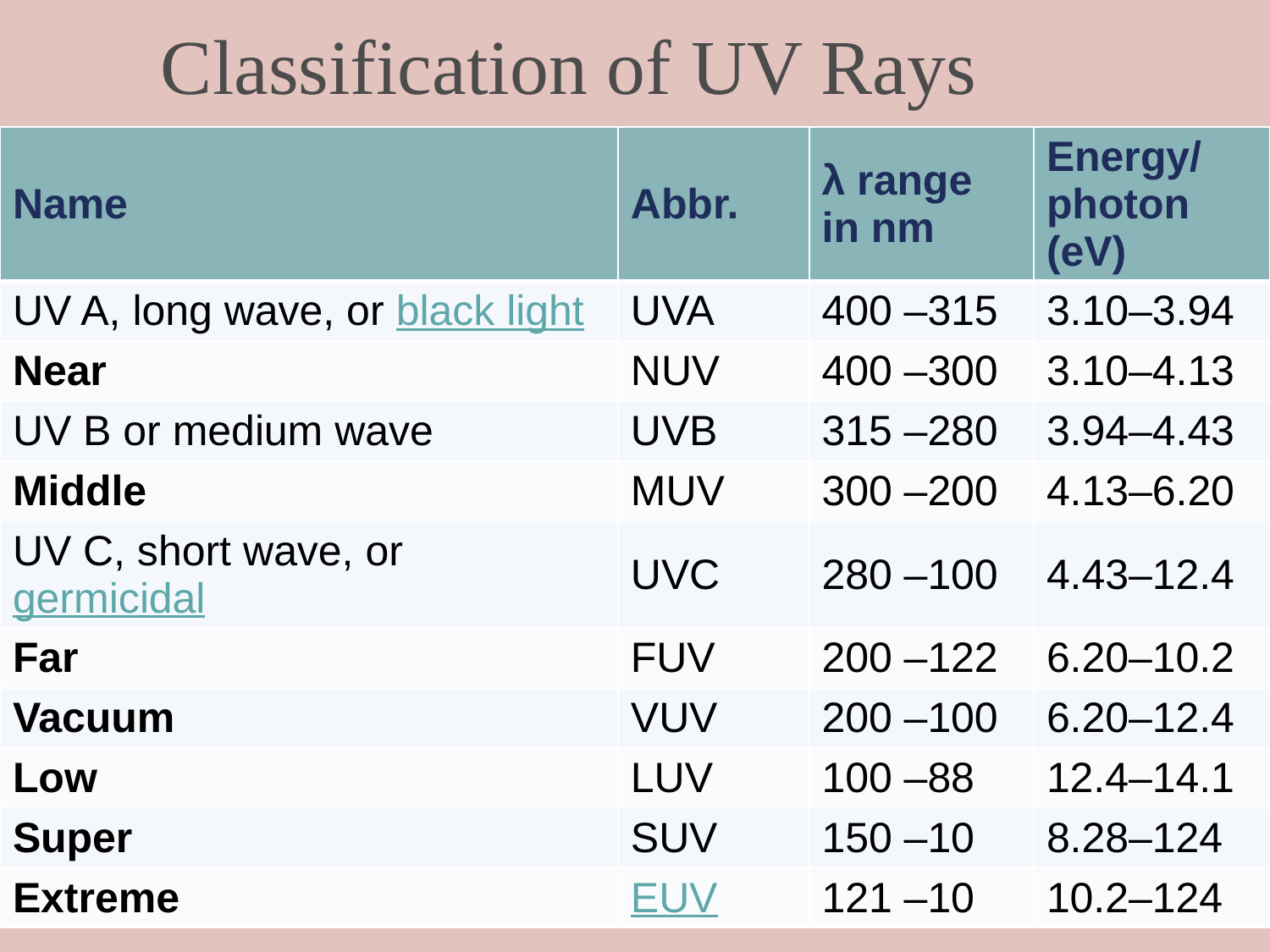

# Classification of UV Rays
| Name | Abbr. | λ range in nm | Energy/ photon (eV) |
| --- | --- | --- | --- |
| UV A, long wave, or black light | UVA | 400 –315 | 3.10–3.94 |
| Near | NUV | 400 –300 | 3.10–4.13 |
| UV B or medium wave | UVB | 315 –280 | 3.94–4.43 |
| Middle | MUV | 300 –200 | 4.13–6.20 |
| UV C, short wave, or germicidal | UVC | 280 –100 | 4.43–12.4 |
| Far | FUV | 200 –122 | 6.20–10.2 |
| Vacuum | VUV | 200 –100 | 6.20–12.4 |
| Low | LUV | 100 –88 | 12.4–14.1 |
| Super | SUV | 150 –10 | 8.28–124 |
| Extreme | EUV | 121 –10 | 10.2–124 |